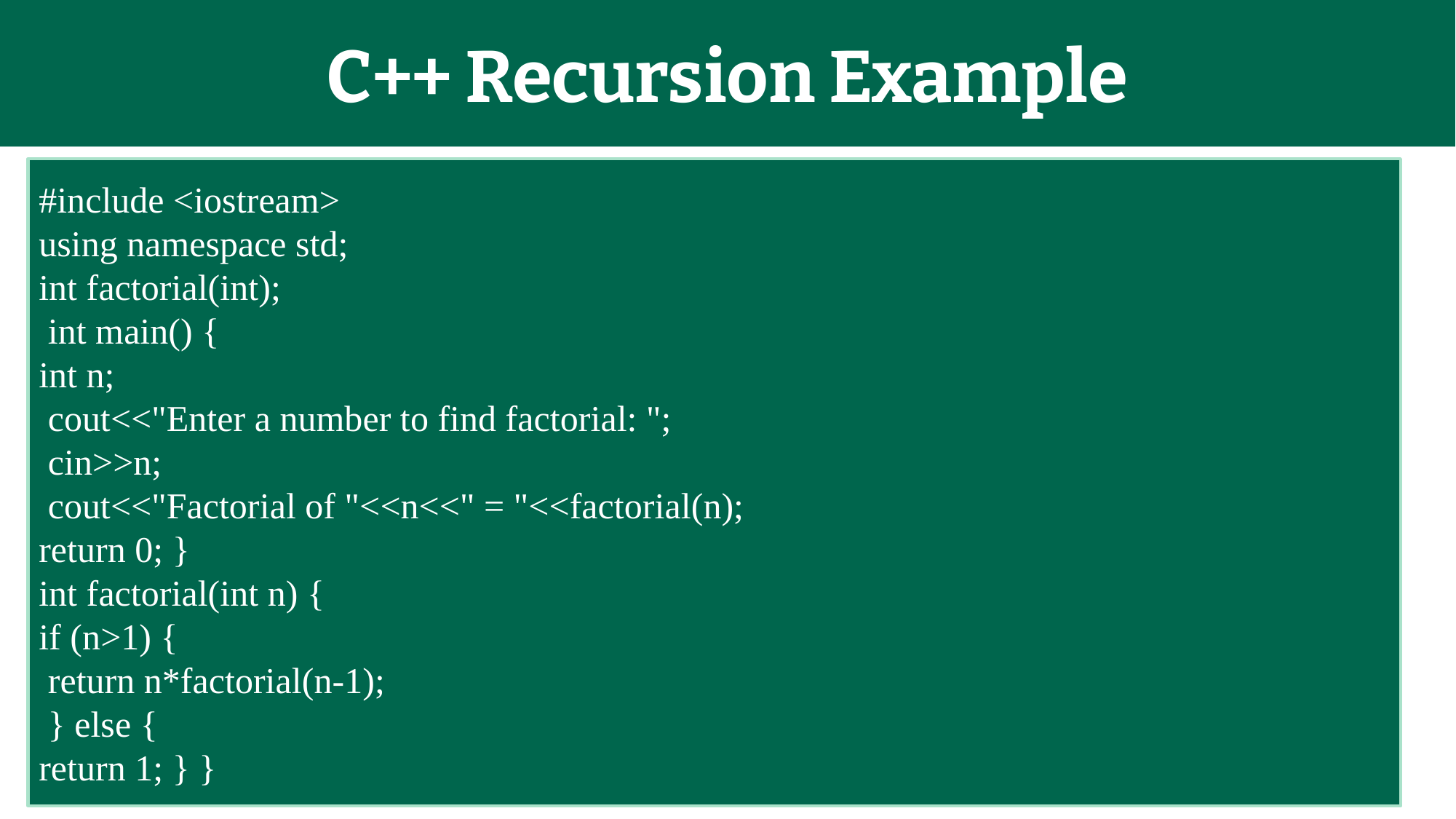

# C++ Recursion Example
#include <iostream>
using namespace std;
int factorial(int);
 int main() {
int n;
 cout<<"Enter a number to find factorial: ";
 cin>>n;
 cout<<"Factorial of "<<n<<" = "<<factorial(n);
return 0; }
int factorial(int n) {
if (n>1) {
 return n*factorial(n-1);
 } else {
return 1; } }